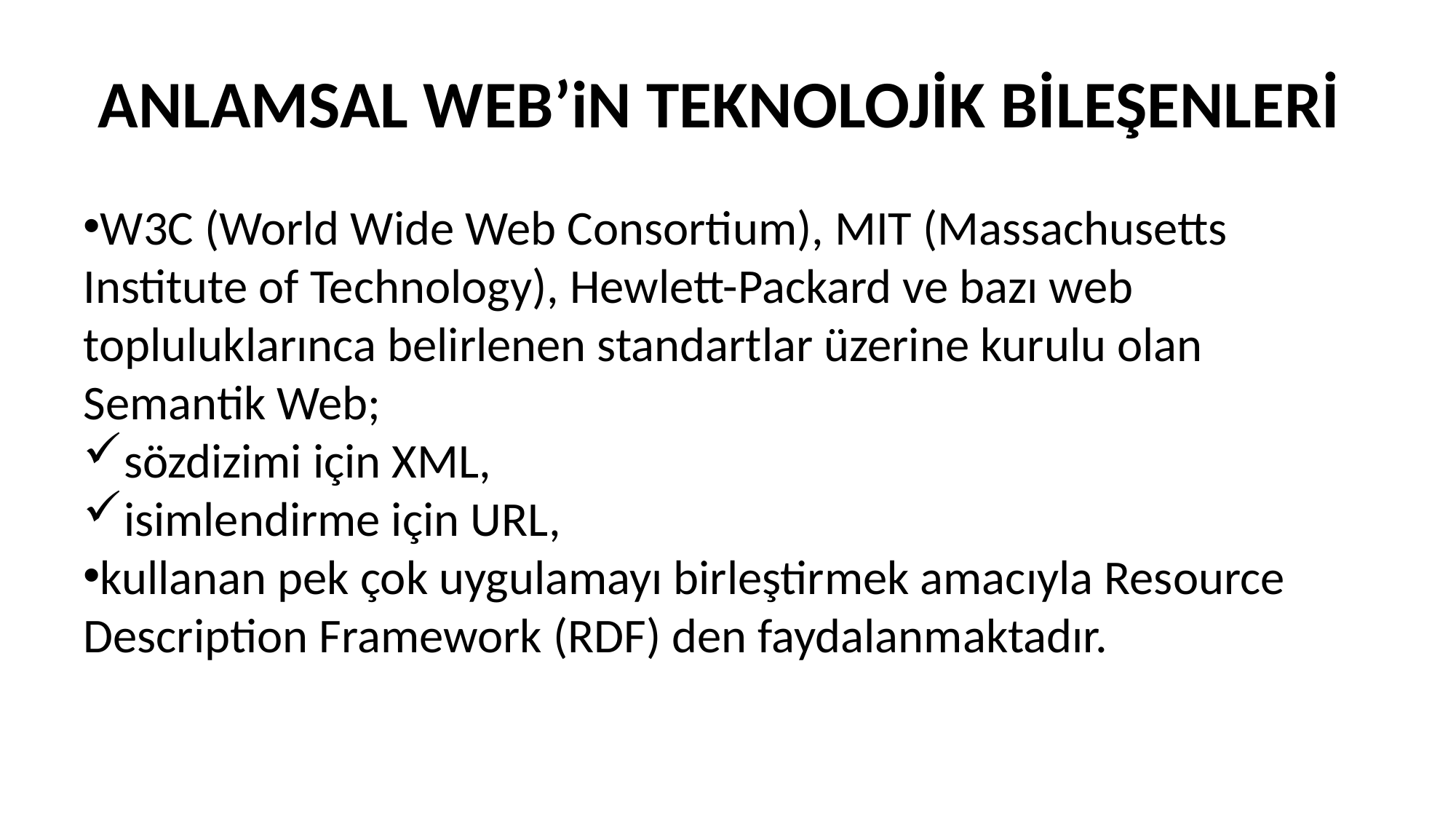

ANLAMSAL WEB’iN TEKNOLOJİK BİLEŞENLERİ
W3C (World Wide Web Consortium), MIT (Massachusetts Institute of Technology), Hewlett-Packard ve bazı web topluluklarınca belirlenen standartlar üzerine kurulu olan Semantik Web;
sözdizimi için XML,
isimlendirme için URL,
kullanan pek çok uygulamayı birleştirmek amacıyla Resource Description Framework (RDF) den faydalanmaktadır.